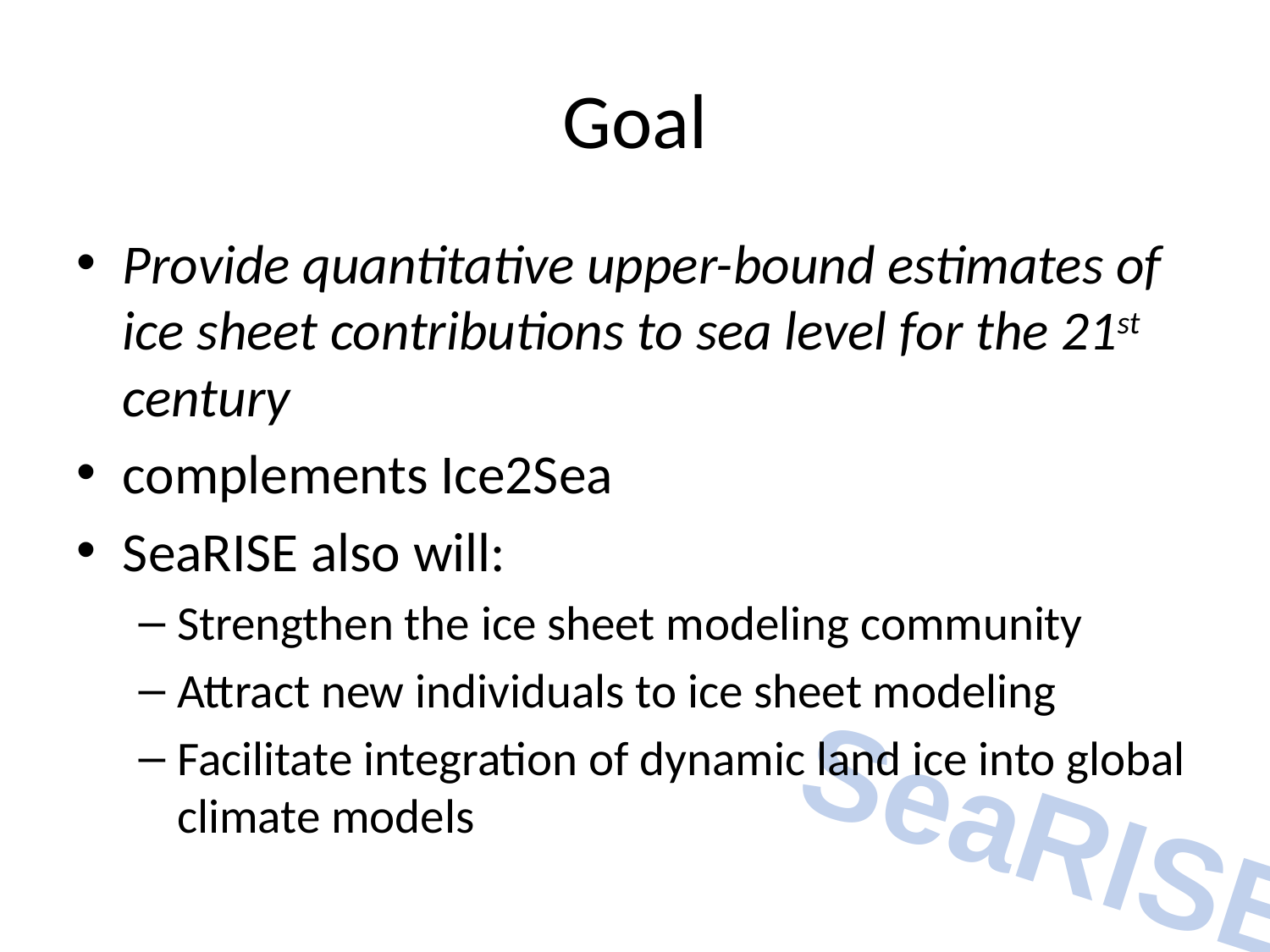

# Goal
Provide quantitative upper-bound estimates of ice sheet contributions to sea level for the 21st century
complements Ice2Sea
SeaRISE also will:
Strengthen the ice sheet modeling community
Attract new individuals to ice sheet modeling
Facilitate integration of dynamic land ice into global climate models